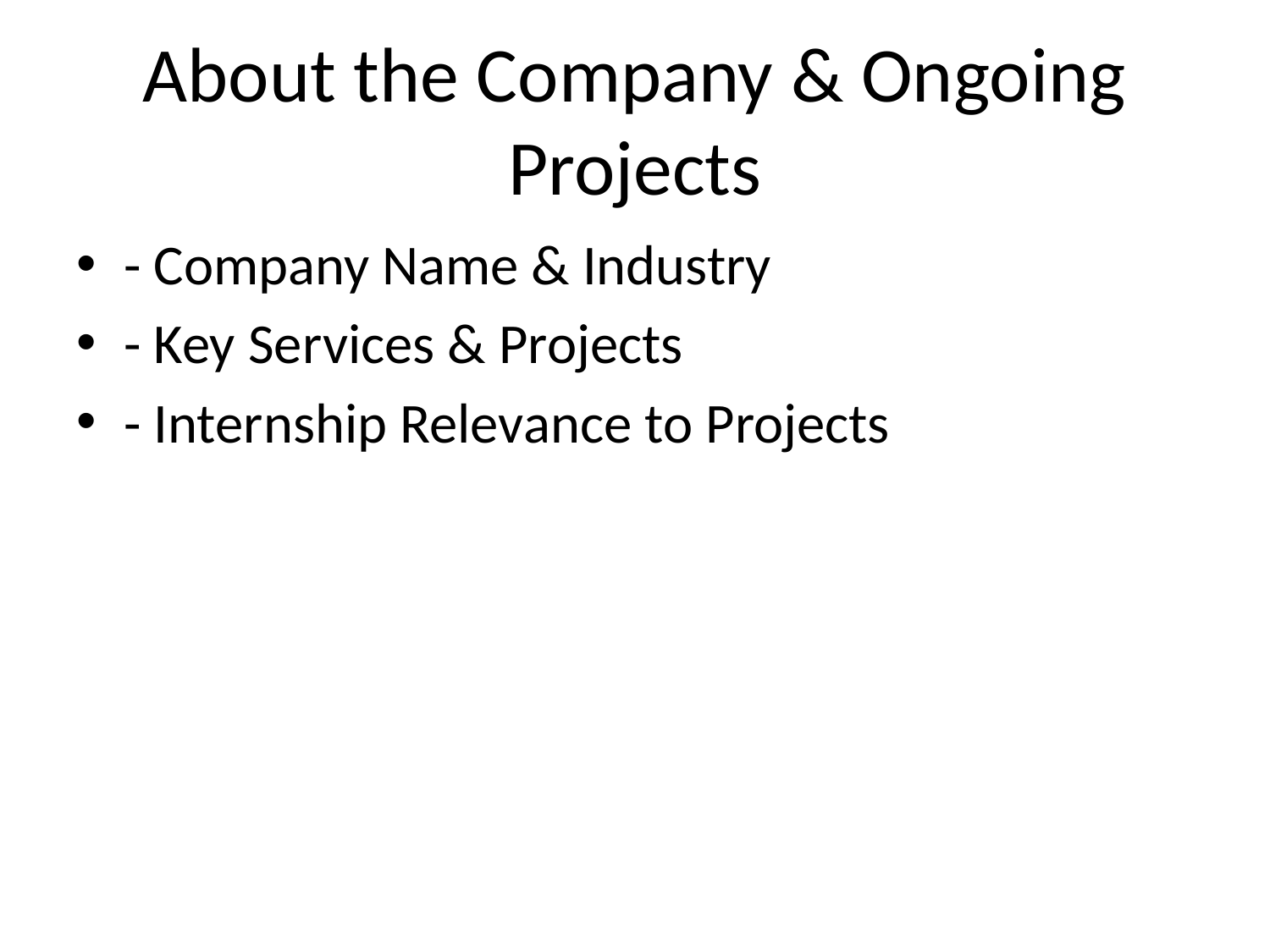

# About the Company & Ongoing Projects
- Company Name & Industry
- Key Services & Projects
- Internship Relevance to Projects